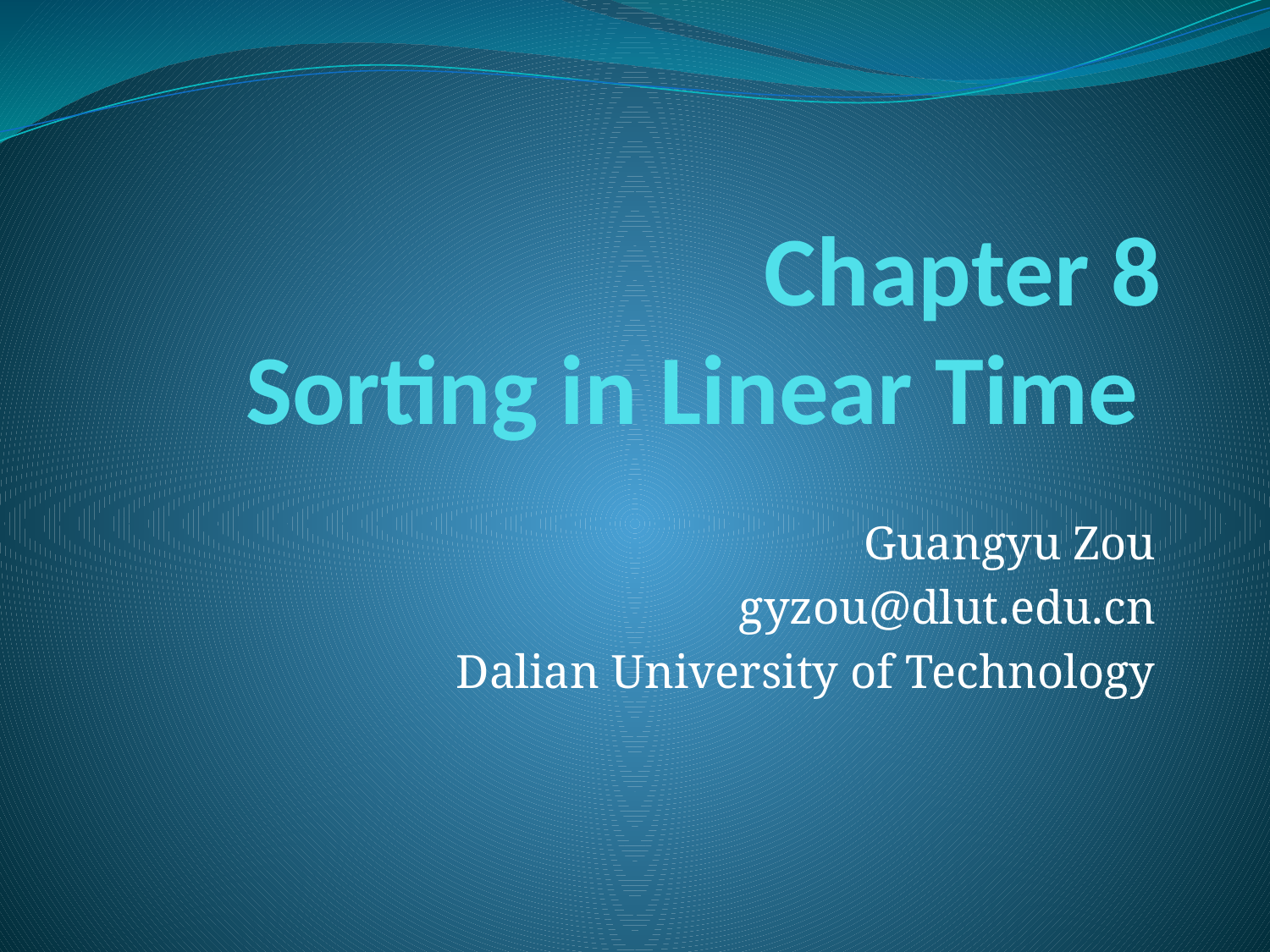

# Chapter 8 Sorting in Linear Time
Guangyu Zou
gyzou@dlut.edu.cn
Dalian University of Technology